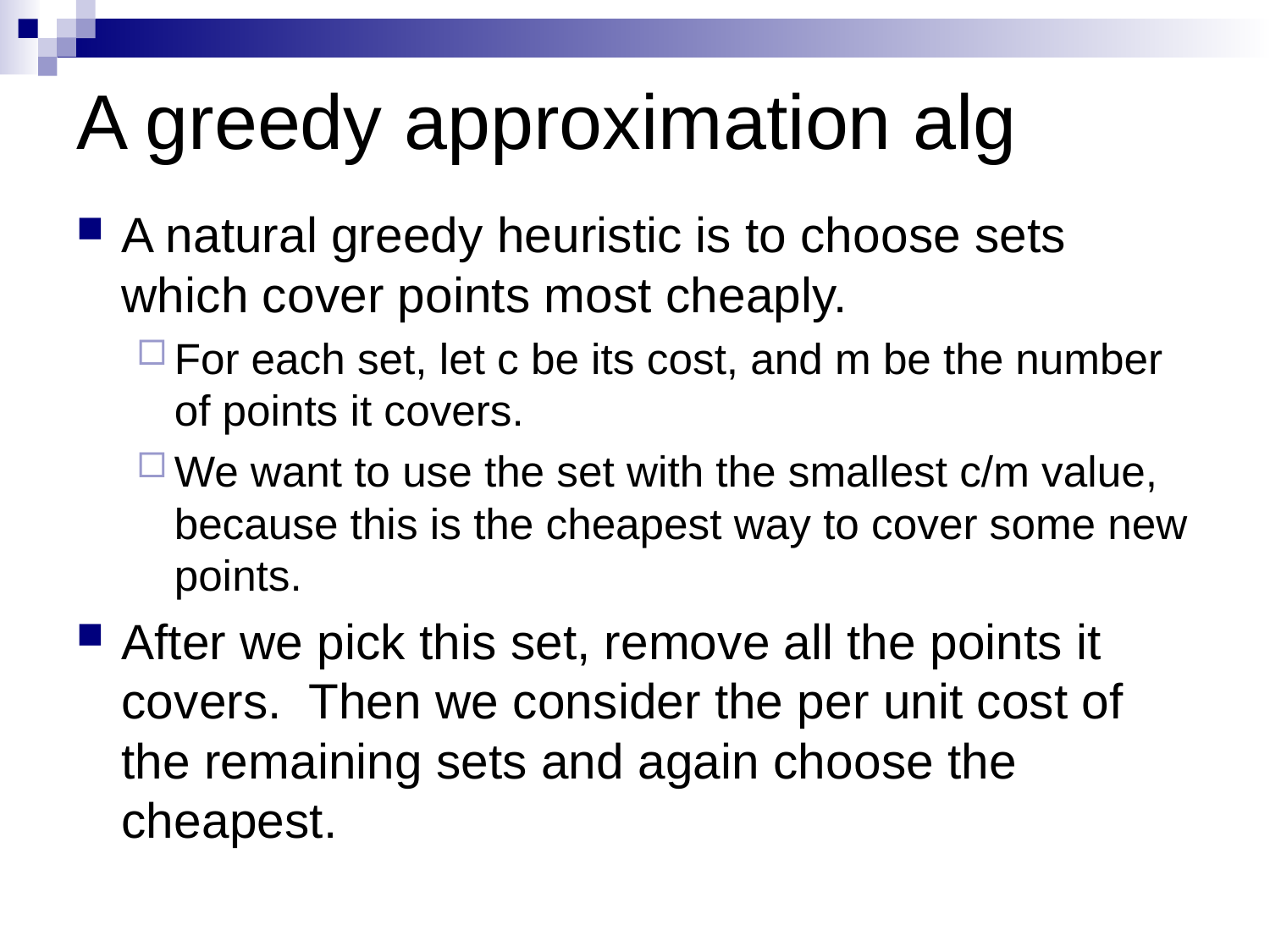

# A greedy approximation alg
A natural greedy heuristic is to choose sets which cover points most cheaply.
For each set, let c be its cost, and m be the number of points it covers.
We want to use the set with the smallest c/m value, because this is the cheapest way to cover some new points.
After we pick this set, remove all the points it covers.  Then we consider the per unit cost of the remaining sets and again choose the cheapest.